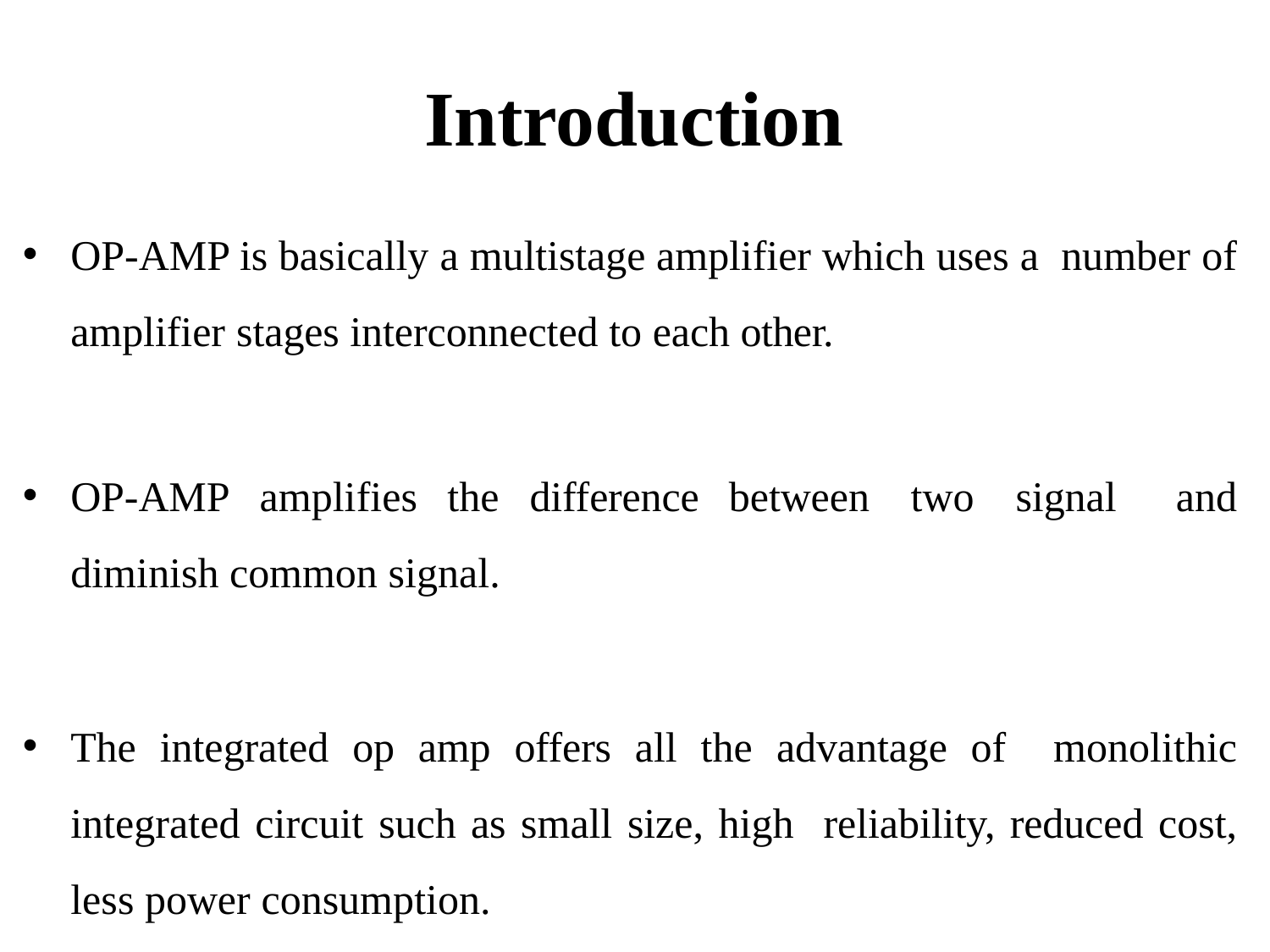

# Introduction
OP-AMP is basically a multistage amplifier which uses a  number of amplifier stages interconnected to each other.

OP-AMP amplifies the difference between two signal  and diminish common signal.

The integrated op amp offers all the advantage of  monolithic integrated circuit such as small size, high  reliability, reduced cost, less power consumption.